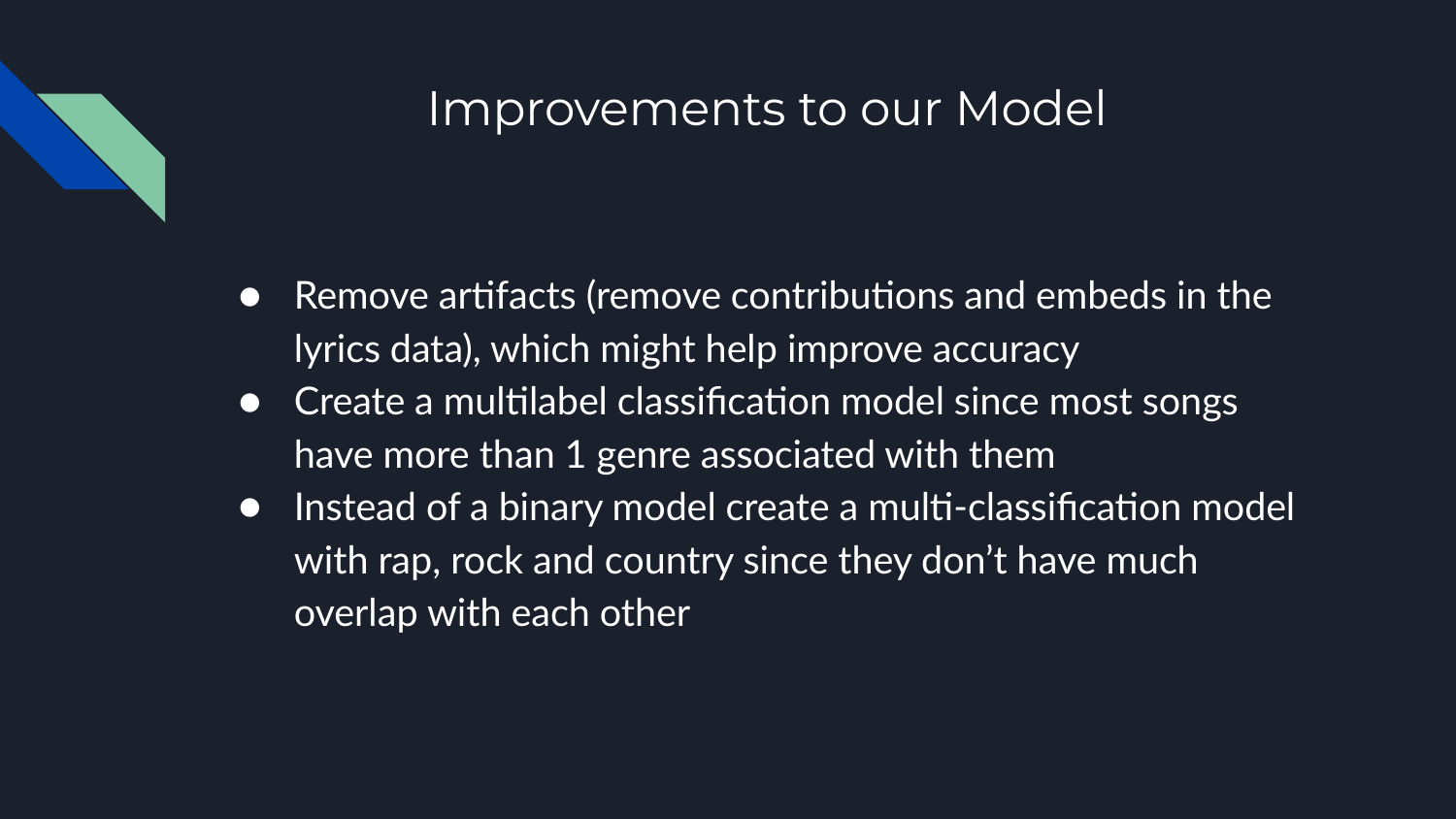

# Improvements to our Model
Remove artifacts (remove contributions and embeds in the lyrics data), which might help improve accuracy
Create a multilabel classification model since most songs have more than 1 genre associated with them
Instead of a binary model create a multi-classification model with rap, rock and country since they don’t have much overlap with each other